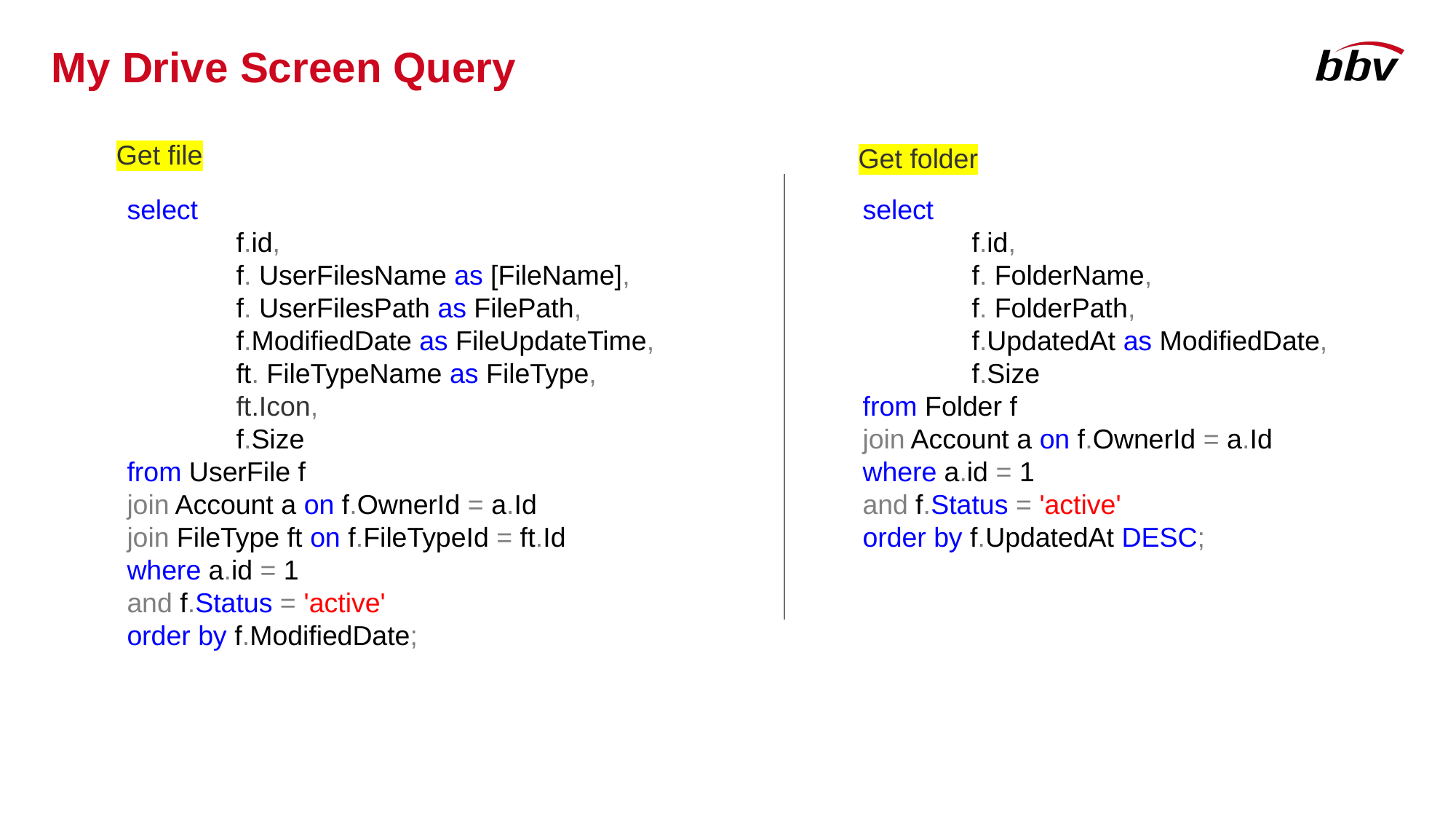

# My Drive Screen Query
Get file
Get folder
select
	f.id,
	f. UserFilesName as [FileName],
	f. UserFilesPath as FilePath,
	f.ModifiedDate as FileUpdateTime,
	ft. FileTypeName as FileType,
	ft.Icon,
	f.Size
from UserFile f
join Account a on f.OwnerId = a.Id
join FileType ft on f.FileTypeId = ft.Id
where a.id = 1
and f.Status = 'active'
order by f.ModifiedDate;

select
	f.id,
	f. FolderName,
	f. FolderPath,
	f.UpdatedAt as ModifiedDate,
	f.Size
from Folder f
join Account a on f.OwnerId = a.Id
where a.id = 1
and f.Status = 'active'
order by f.UpdatedAt DESC;